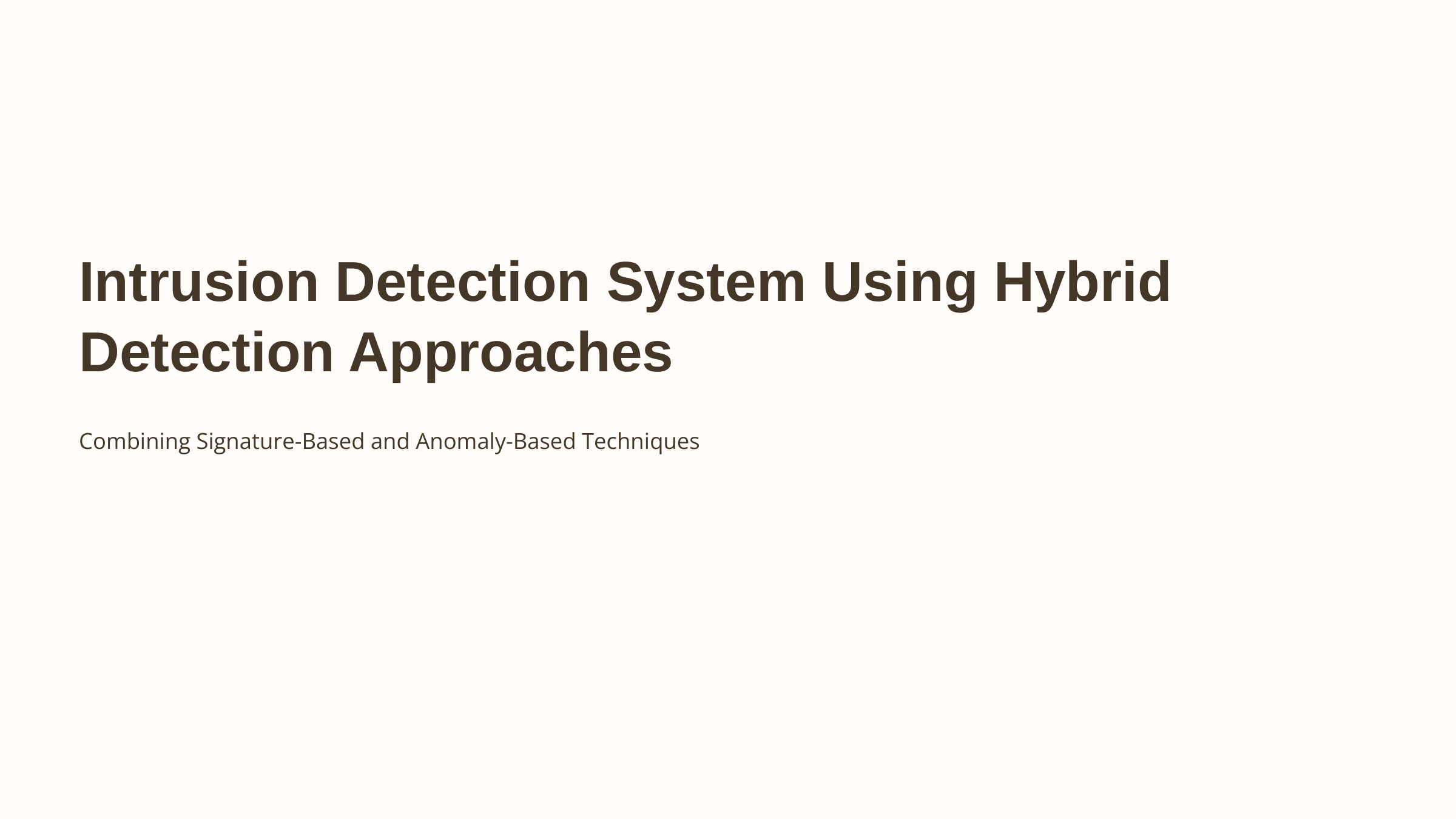

Intrusion Detection System Using Hybrid Detection Approaches
Combining Signature-Based and Anomaly-Based Techniques